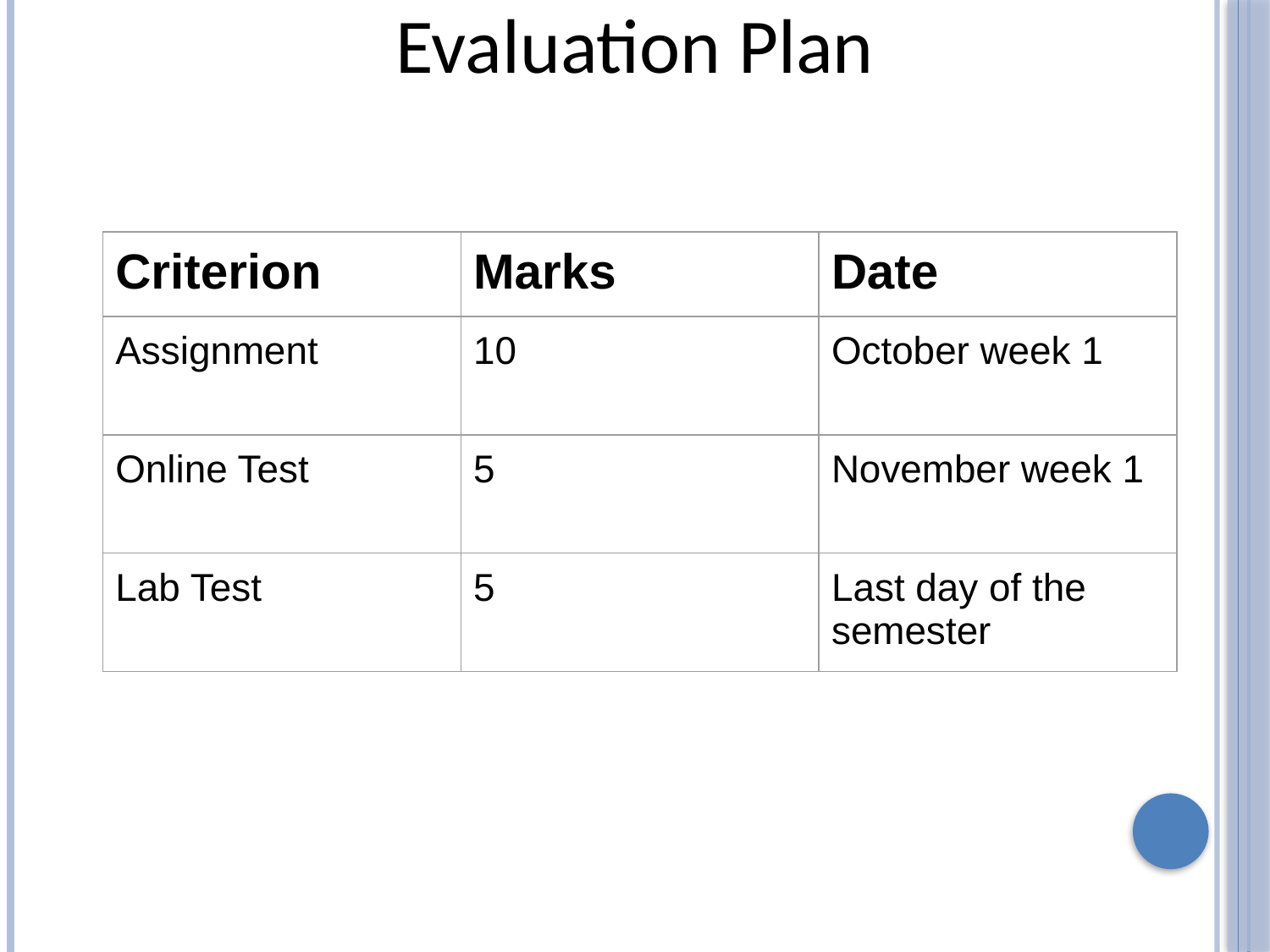

Evaluation Plan
| Criterion | Marks | Date |
| --- | --- | --- |
| Assignment | 10 | October week 1 |
| Online Test | 5 | November week 1 |
| Lab Test | 5 | Last day of the semester |